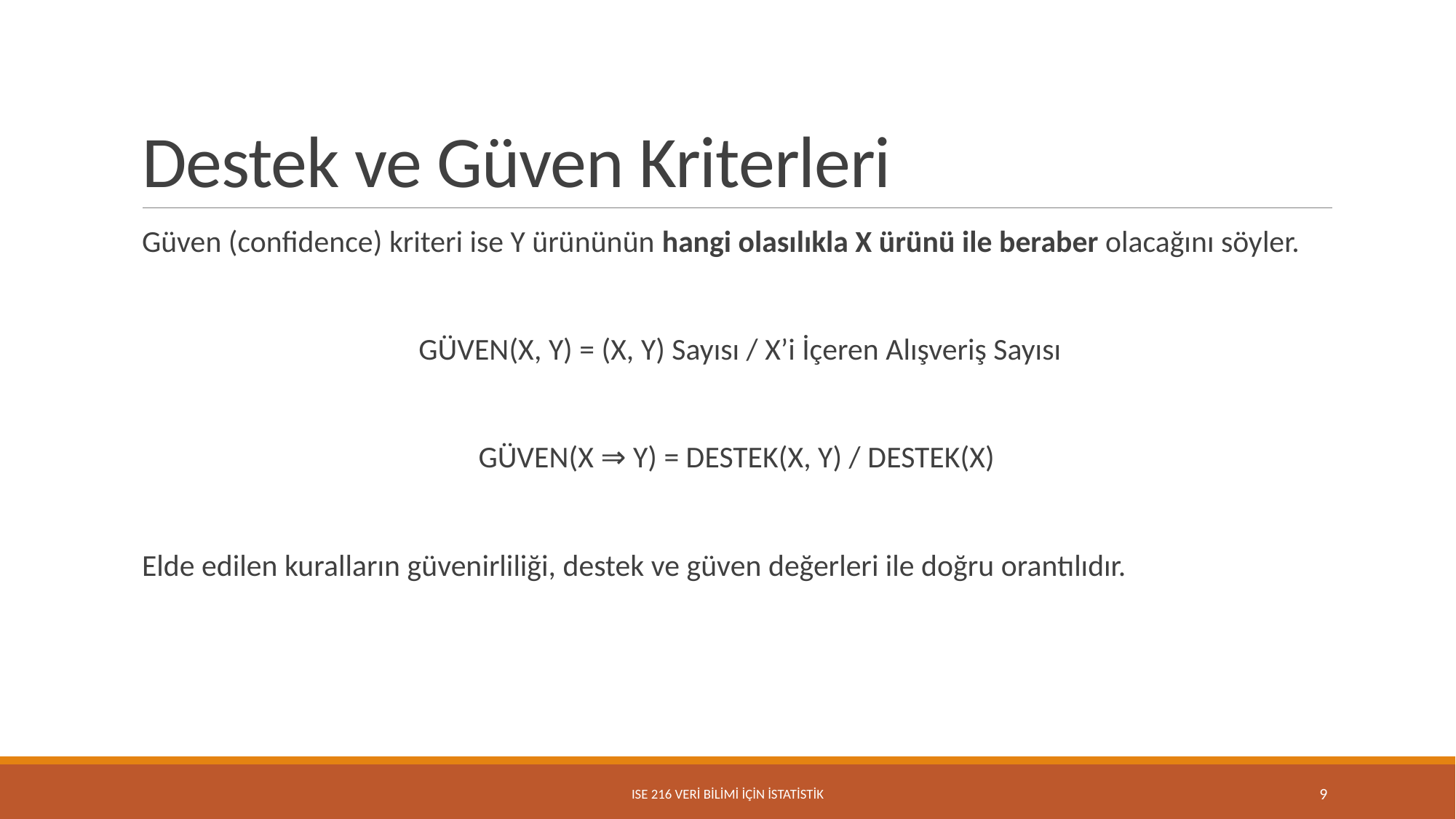

# Destek ve Güven Kriterleri
Güven (confidence) kriteri ise Y ürününün hangi olasılıkla X ürünü ile beraber olacağını söyler.

  GÜVEN(X, Y) = (X, Y) Sayısı / X’i İçeren Alışveriş Sayısı

 GÜVEN(X ⇒ Y) = DESTEK(X, Y) / DESTEK(X)

Elde edilen kuralların güvenirliliği, destek ve güven değerleri ile doğru orantılıdır.
ISE 216 VERİ BİLİMİ İÇİN İSTATİSTİK
9